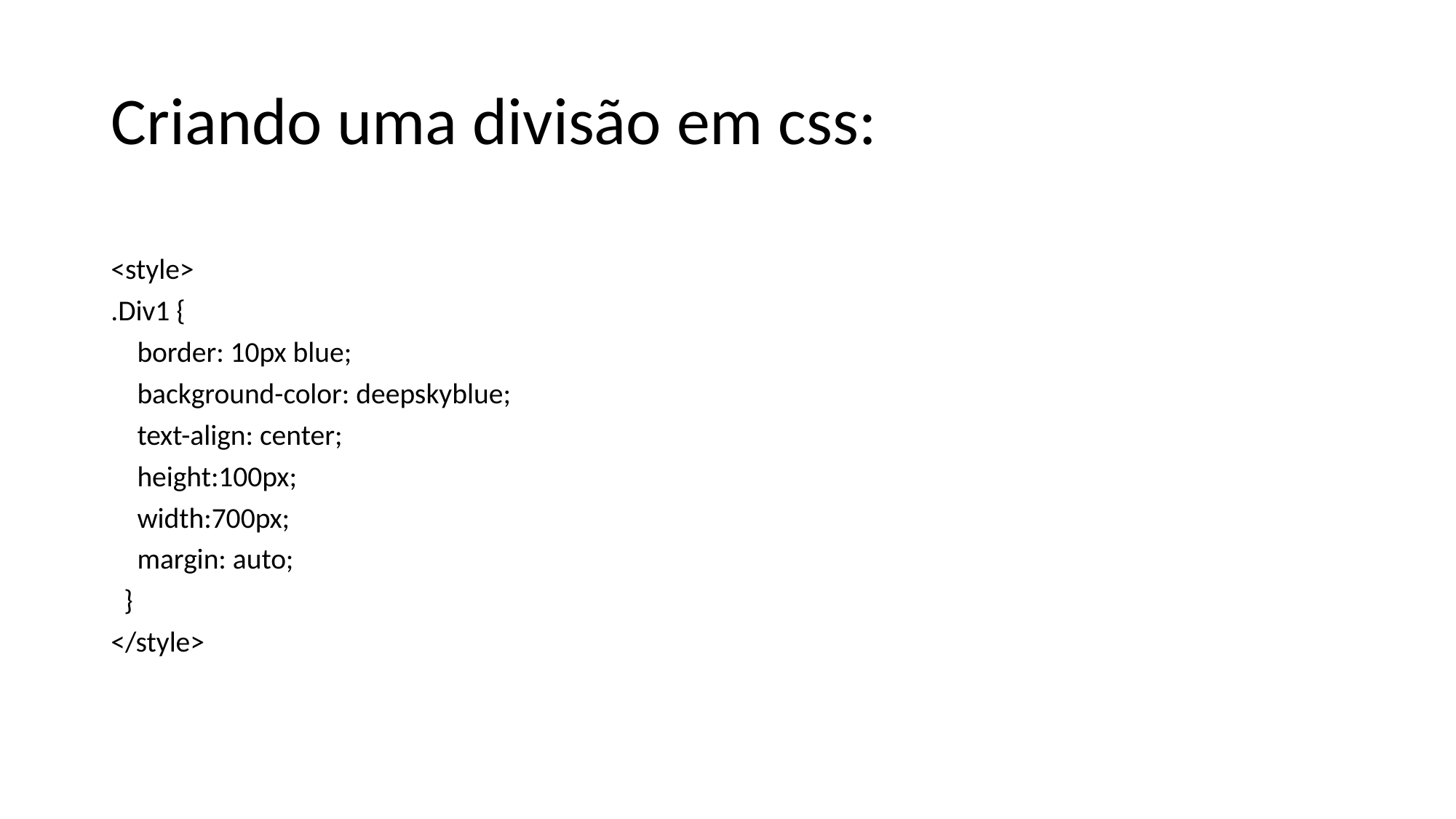

# Criando uma divisão em css:
<style>
.Div1 {
    border: 10px blue;
    background-color: deepskyblue;
    text-align: center;
    height:100px;
    width:700px;
    margin: auto;
  }
</style>